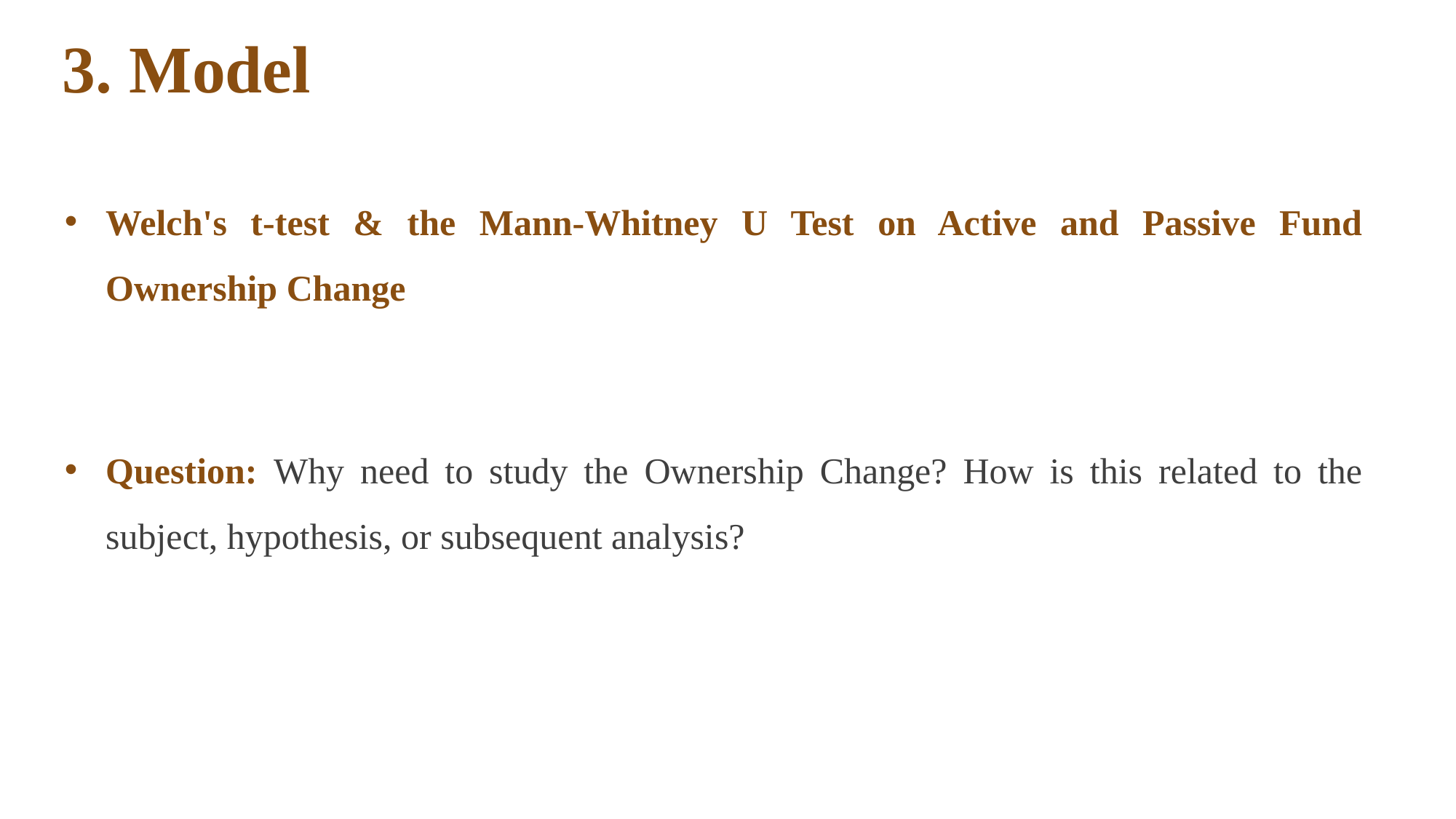

# 3. Model

Welch's t-test & the Mann-Whitney U Test on Active and Passive Fund Ownership Change

Question: Why need to study the Ownership Change? How is this related to the subject, hypothesis, or subsequent analysis?